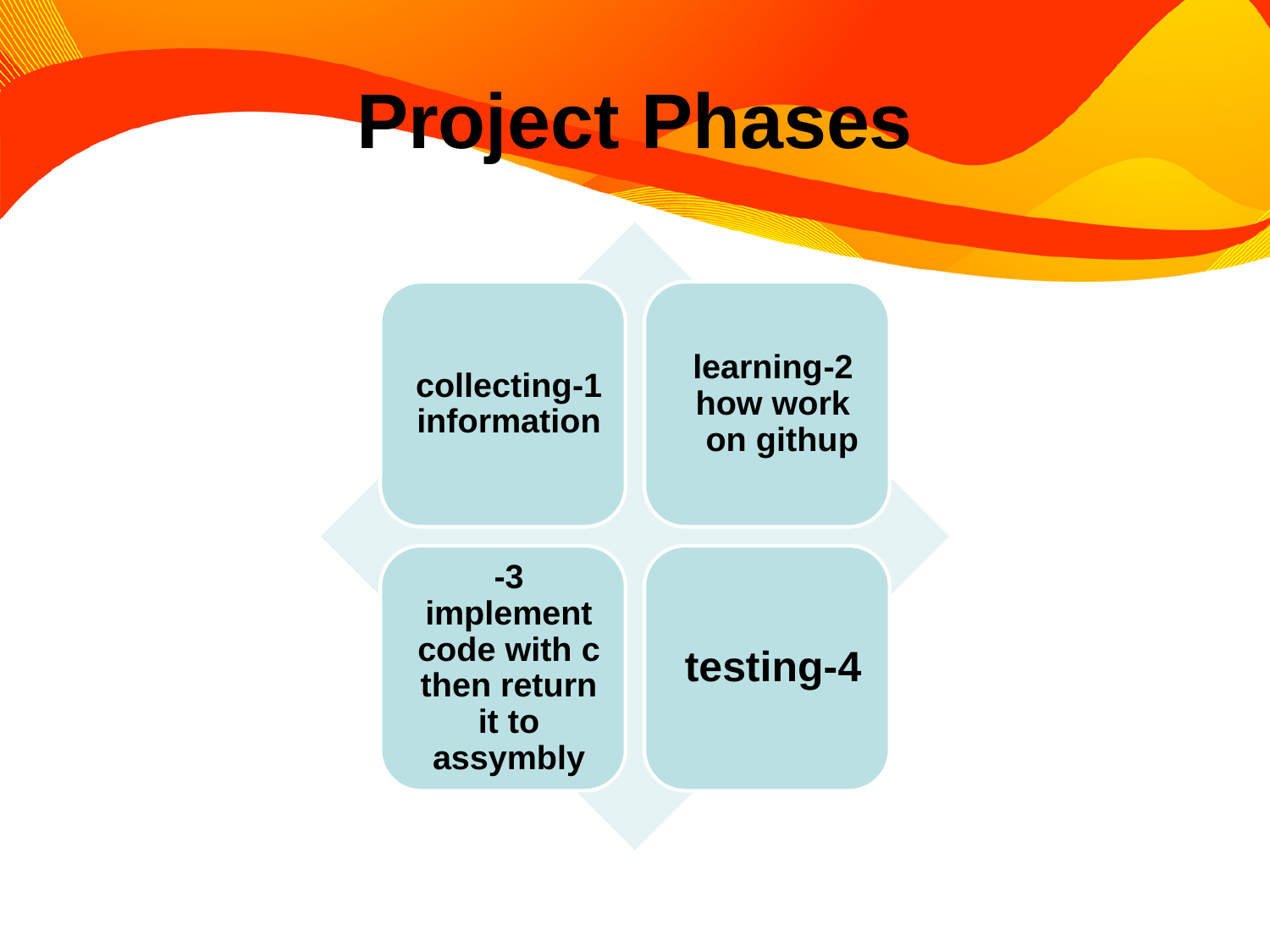

# Project Phases
1-collecting information
2-learning how work on githup
3-implement code with c then return it to assymbly
4-testing